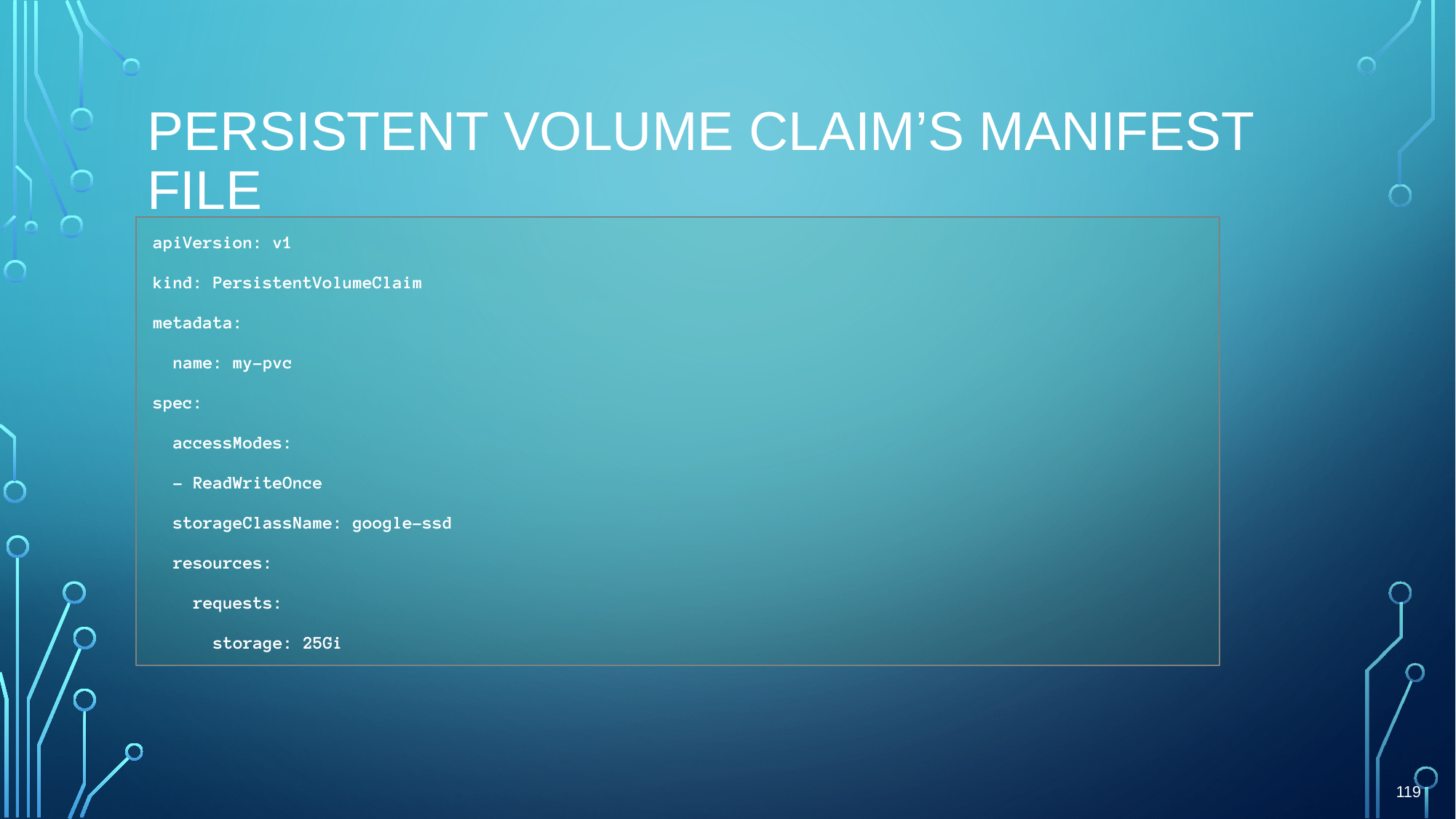

# Persistent volume claim’s manifest file
apiVersion: v1
kind: PersistentVolumeClaim
metadata:
  name: my-pvc
spec:
  accessModes:
  - ReadWriteOnce
  storageClassName: google-ssd
  resources:
    requests:
      storage: 25Gi
119